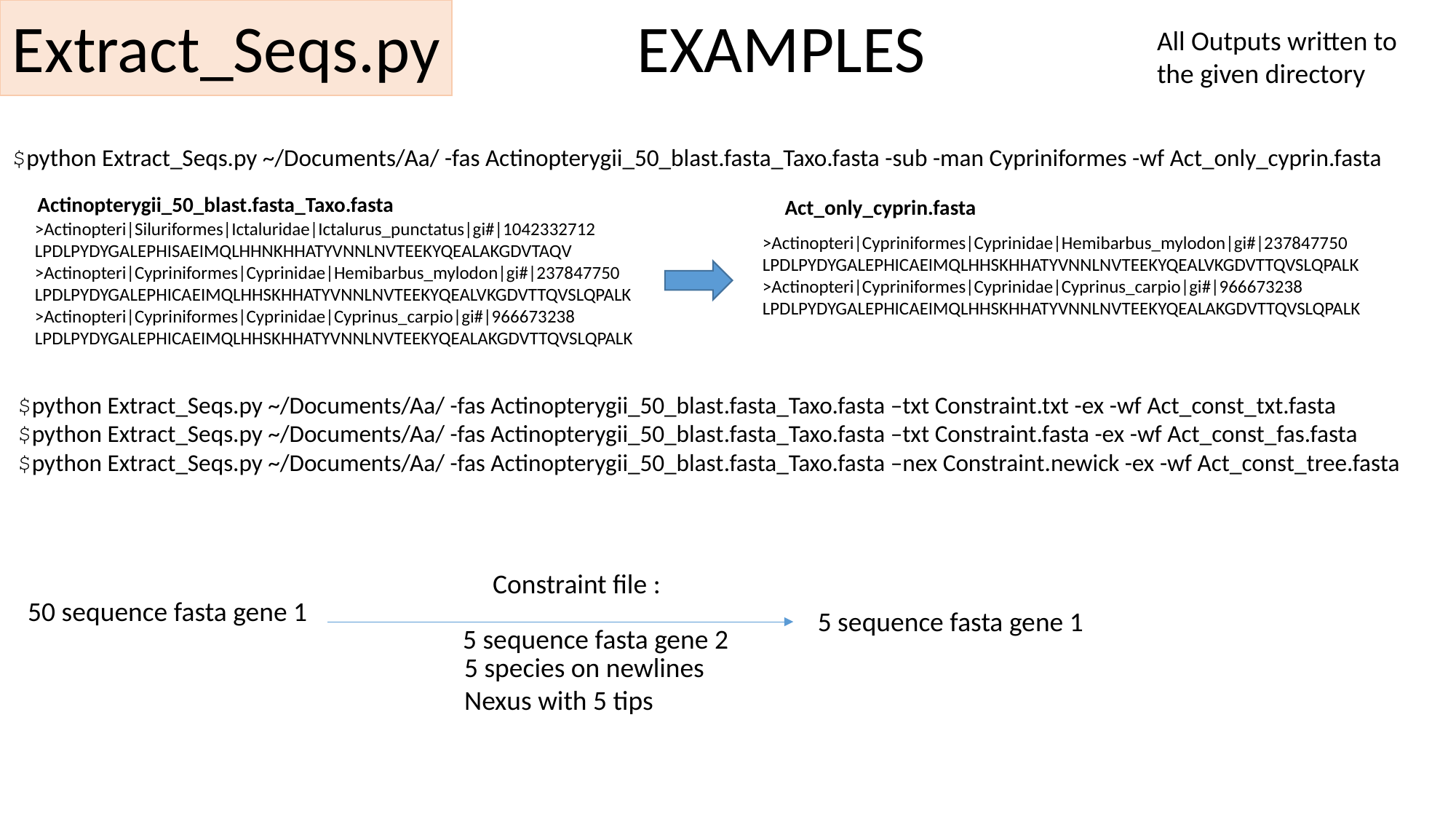

# Extract_Seqs.py             EXAMPLES

All Outputs written to the given directory
$python Extract_Seqs.py ~/Documents/Aa/ -fas Actinopterygii_50_blast.fasta_Taxo.fasta -sub -man Cypriniformes -wf Act_only_cyprin.fasta
Actinopterygii_50_blast.fasta_Taxo.fasta
Act_only_cyprin.fasta
>Actinopteri|Siluriformes|Ictaluridae|Ictalurus_punctatus|gi#|1042332712
LPDLPYDYGALEPHISAEIMQLHHNKHHATYVNNLNVTEEKYQEALAKGDVTAQV
>Actinopteri|Cypriniformes|Cyprinidae|Hemibarbus_mylodon|gi#|237847750
LPDLPYDYGALEPHICAEIMQLHHSKHHATYVNNLNVTEEKYQEALVKGDVTTQVSLQPALK
>Actinopteri|Cypriniformes|Cyprinidae|Cyprinus_carpio|gi#|966673238
LPDLPYDYGALEPHICAEIMQLHHSKHHATYVNNLNVTEEKYQEALAKGDVTTQVSLQPALK
>Actinopteri|Cypriniformes|Cyprinidae|Hemibarbus_mylodon|gi#|237847750
LPDLPYDYGALEPHICAEIMQLHHSKHHATYVNNLNVTEEKYQEALVKGDVTTQVSLQPALK
>Actinopteri|Cypriniformes|Cyprinidae|Cyprinus_carpio|gi#|966673238
LPDLPYDYGALEPHICAEIMQLHHSKHHATYVNNLNVTEEKYQEALAKGDVTTQVSLQPALK

$python Extract_Seqs.py ~/Documents/Aa/ -fas Actinopterygii_50_blast.fasta_Taxo.fasta –txt Constraint.txt -ex -wf Act_const_txt.fasta
$python Extract_Seqs.py ~/Documents/Aa/ -fas Actinopterygii_50_blast.fasta_Taxo.fasta –txt Constraint.fasta -ex -wf Act_const_fas.fasta
$python Extract_Seqs.py ~/Documents/Aa/ -fas Actinopterygii_50_blast.fasta_Taxo.fasta –nex Constraint.newick -ex -wf Act_const_tree.fasta

Constraint file :
50 sequence fasta gene 1
5 sequence fasta gene 1
5 sequence fasta gene 2
5 species on newlines
Nexus with 5 tips